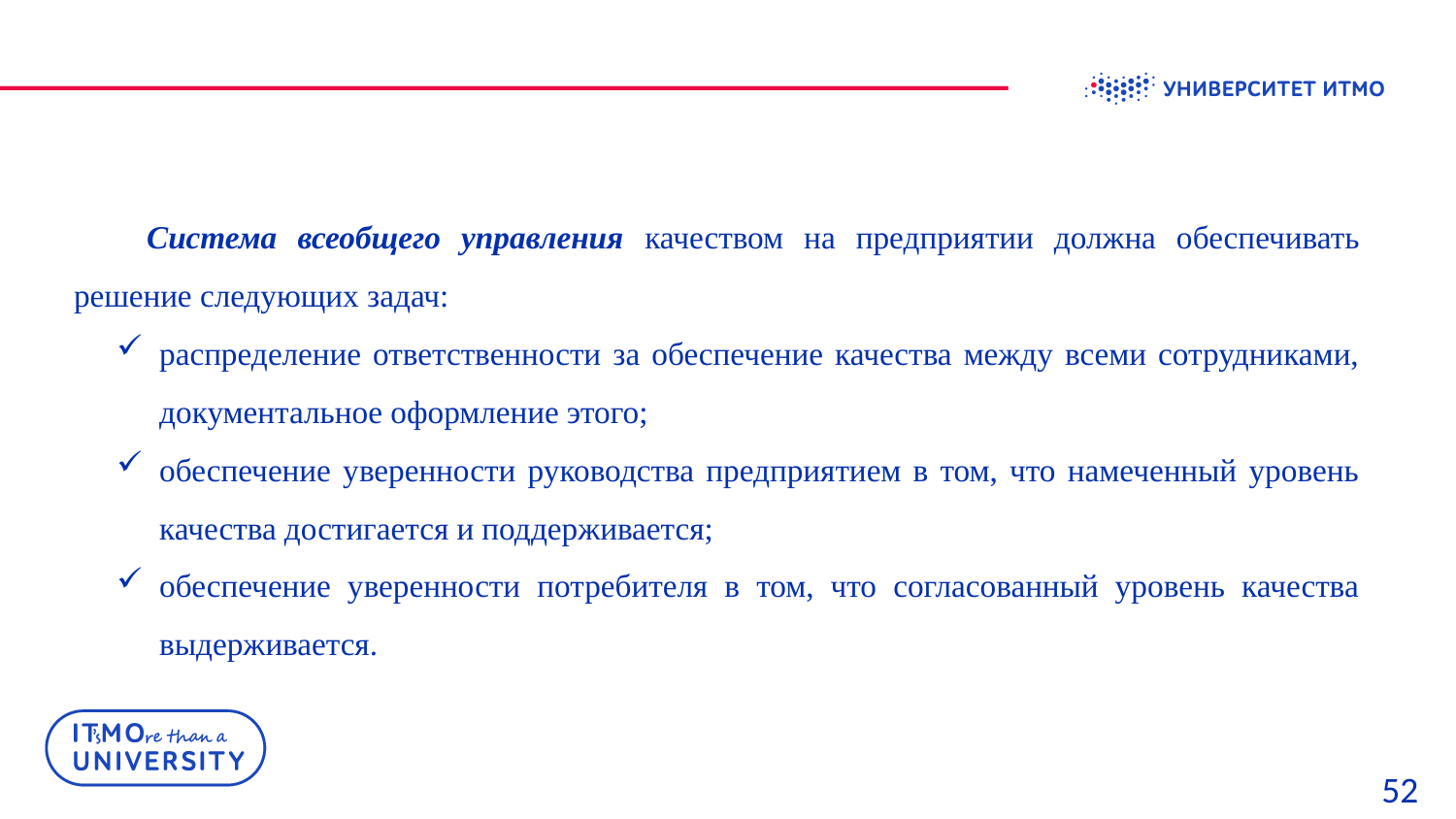

Система всеобщего управления качеством на предприятии должна обеспечивать решение следующих задач:
распределение ответственности за обеспечение качества между всеми сотрудниками, документальное оформление этого;
обеспечение уверенности руководства предприятием в том, что намеченный уровень качества достигается и поддерживается;
обеспечение уверенности потребителя в том, что согласованный уровень качества выдерживается.

52